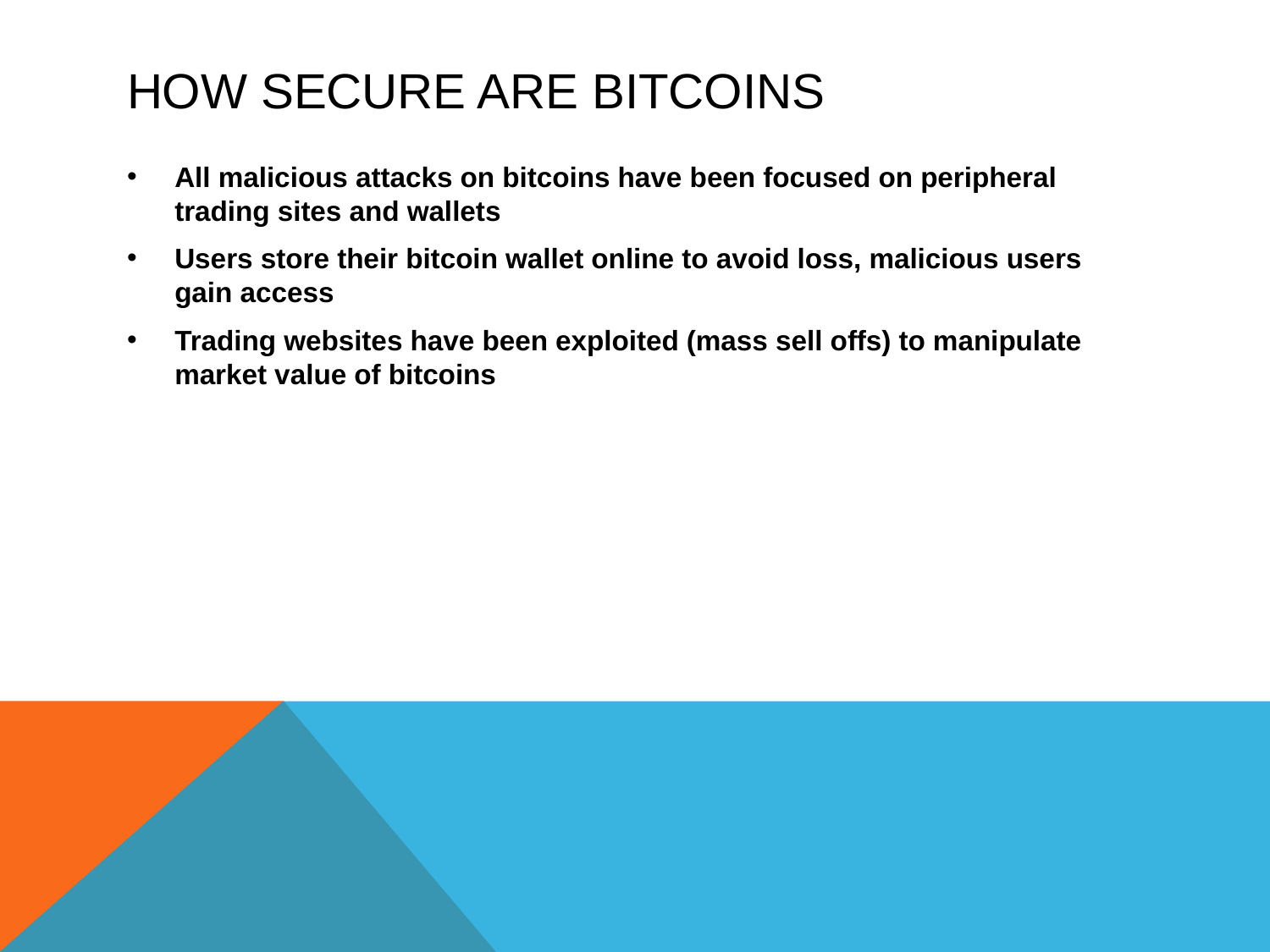

# How Secure are bitcoins
All malicious attacks on bitcoins have been focused on peripheral trading sites and wallets
Users store their bitcoin wallet online to avoid loss, malicious users gain access
Trading websites have been exploited (mass sell offs) to manipulate market value of bitcoins